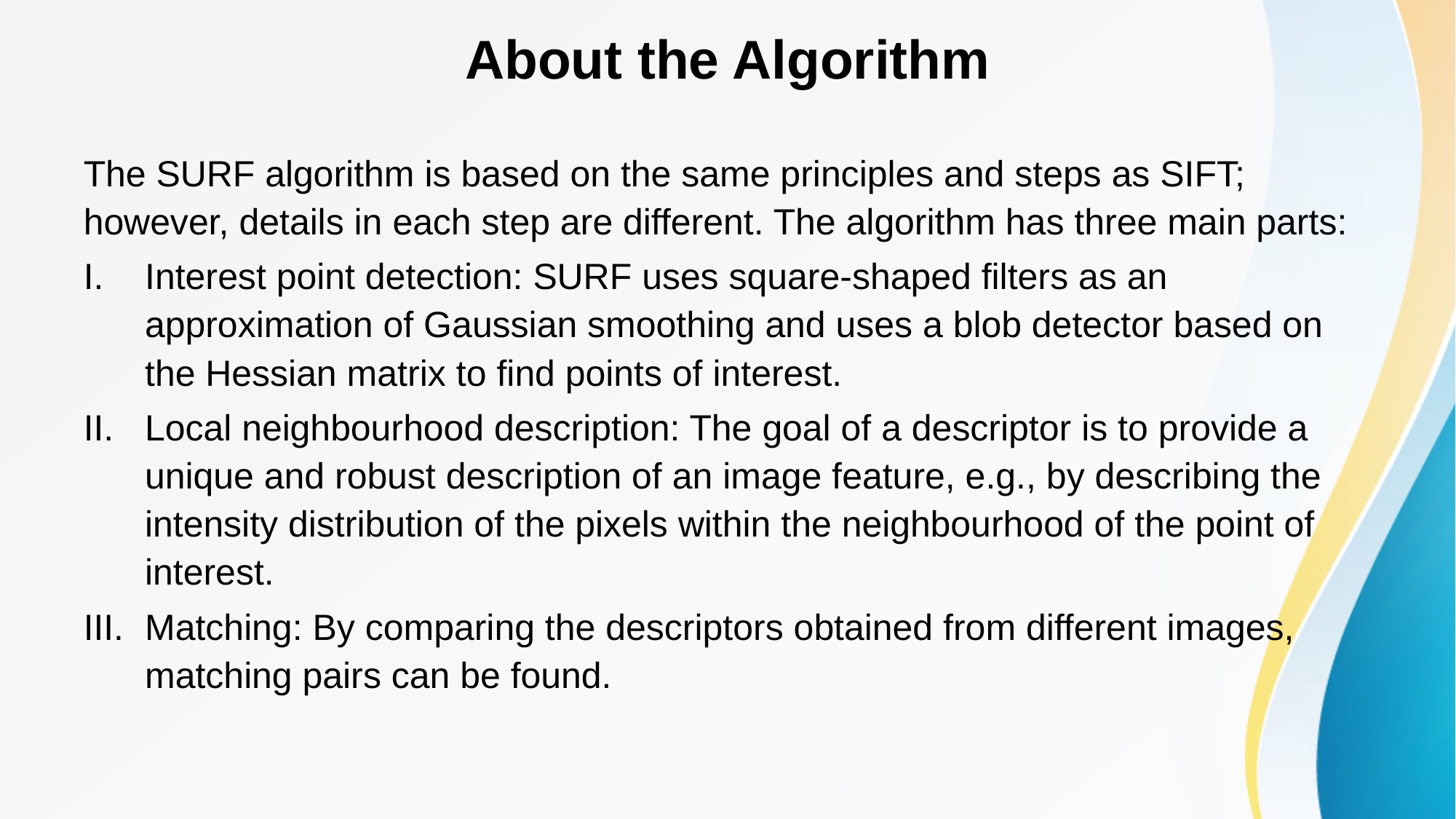

# About the Algorithm
The SURF algorithm is based on the same principles and steps as SIFT; however, details in each step are different. The algorithm has three main parts:
Interest point detection: SURF uses square-shaped filters as an approximation of Gaussian smoothing and uses a blob detector based on the Hessian matrix to find points of interest.
Local neighbourhood description: The goal of a descriptor is to provide a unique and robust description of an image feature, e.g., by describing the intensity distribution of the pixels within the neighbourhood of the point of interest.
Matching: By comparing the descriptors obtained from different images, matching pairs can be found.